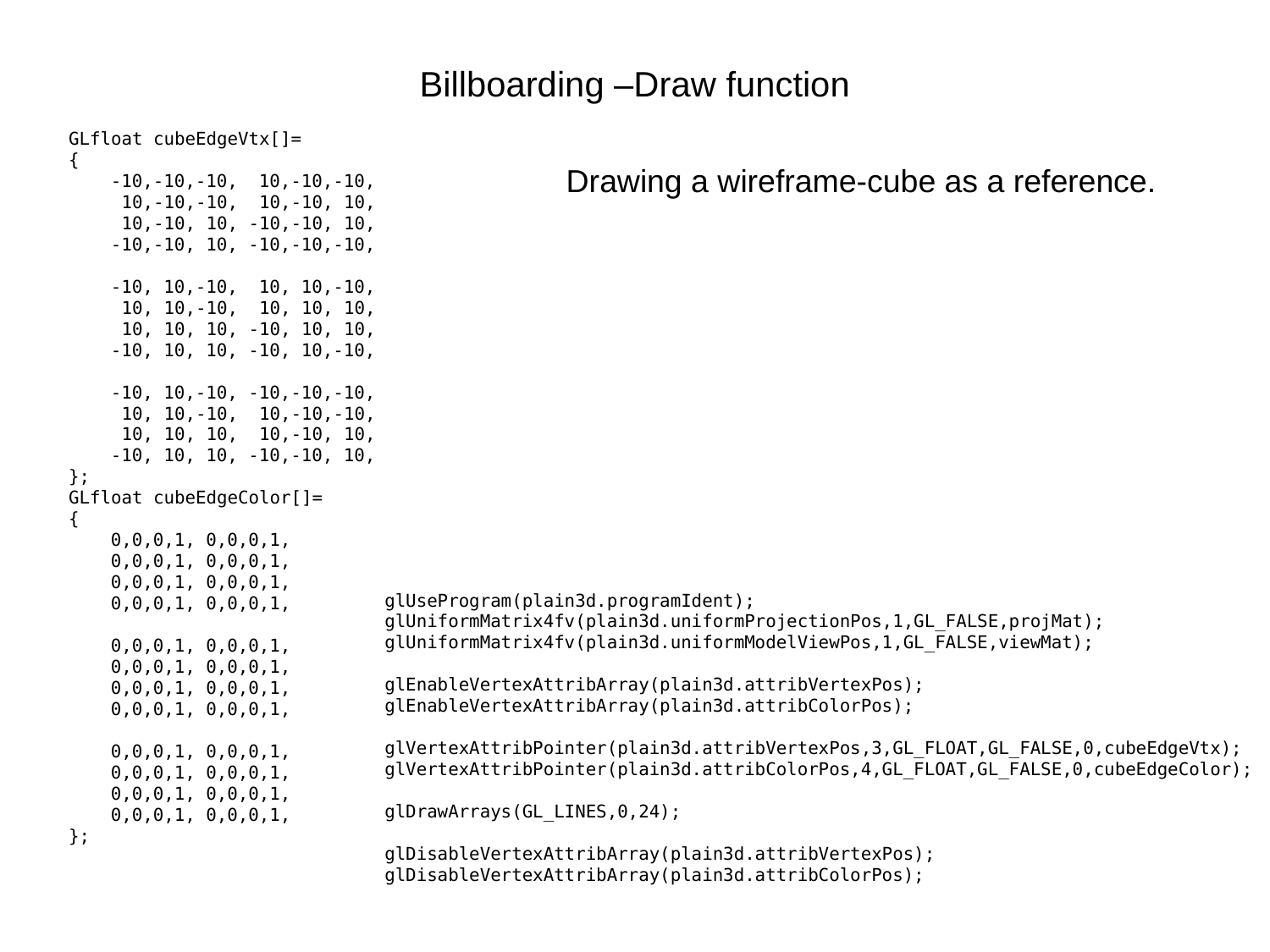

# Billboarding –Draw function
    GLfloat cubeEdgeVtx[]=
    {
        -10,-10,-10,  10,-10,-10,
         10,-10,-10,  10,-10, 10,
         10,-10, 10, -10,-10, 10,
        -10,-10, 10, -10,-10,-10,

        -10, 10,-10,  10, 10,-10,
         10, 10,-10,  10, 10, 10,
         10, 10, 10, -10, 10, 10,
        -10, 10, 10, -10, 10,-10,

        -10, 10,-10, -10,-10,-10,
         10, 10,-10,  10,-10,-10,
         10, 10, 10,  10,-10, 10,
        -10, 10, 10, -10,-10, 10,
    };
    GLfloat cubeEdgeColor[]=
    {
        0,0,0,1, 0,0,0,1,
        0,0,0,1, 0,0,0,1,
        0,0,0,1, 0,0,0,1,
        0,0,0,1, 0,0,0,1,

        0,0,0,1, 0,0,0,1,
        0,0,0,1, 0,0,0,1,
        0,0,0,1, 0,0,0,1,
        0,0,0,1, 0,0,0,1,

        0,0,0,1, 0,0,0,1,
        0,0,0,1, 0,0,0,1,
        0,0,0,1, 0,0,0,1,
        0,0,0,1, 0,0,0,1,
    };
Drawing a wireframe-cube as a reference.
    glUseProgram(plain3d.programIdent);
    glUniformMatrix4fv(plain3d.uniformProjectionPos,1,GL_FALSE,projMat);
    glUniformMatrix4fv(plain3d.uniformModelViewPos,1,GL_FALSE,viewMat);

    glEnableVertexAttribArray(plain3d.attribVertexPos);
    glEnableVertexAttribArray(plain3d.attribColorPos);

    glVertexAttribPointer(plain3d.attribVertexPos,3,GL_FLOAT,GL_FALSE,0,cubeEdgeVtx);
    glVertexAttribPointer(plain3d.attribColorPos,4,GL_FLOAT,GL_FALSE,0,cubeEdgeColor);

    glDrawArrays(GL_LINES,0,24);

    glDisableVertexAttribArray(plain3d.attribVertexPos);
    glDisableVertexAttribArray(plain3d.attribColorPos);